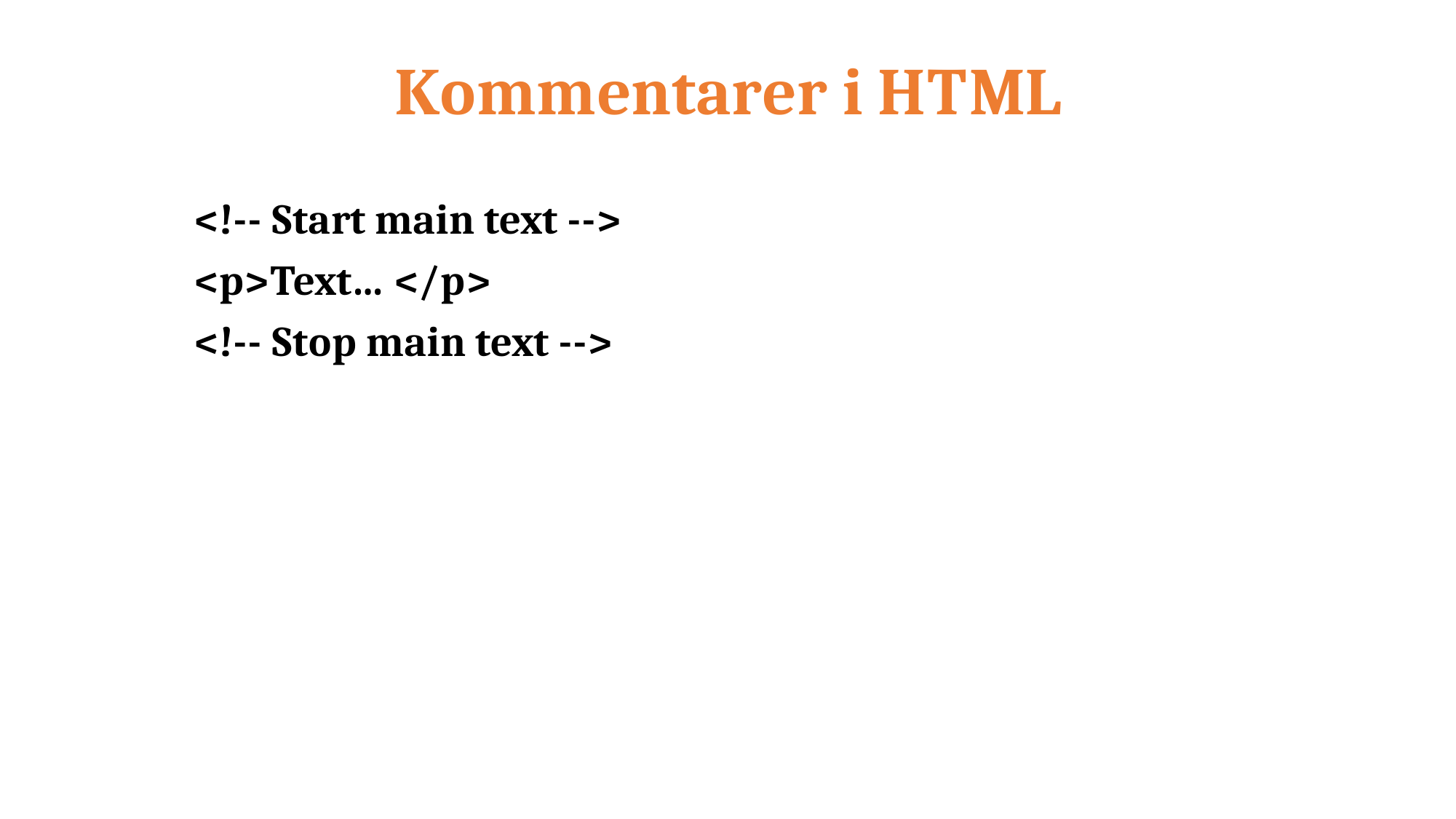

# Kommentarer i HTML
<!-- Start main text -->
<p>Text… </p>
<!-- Stop main text -->